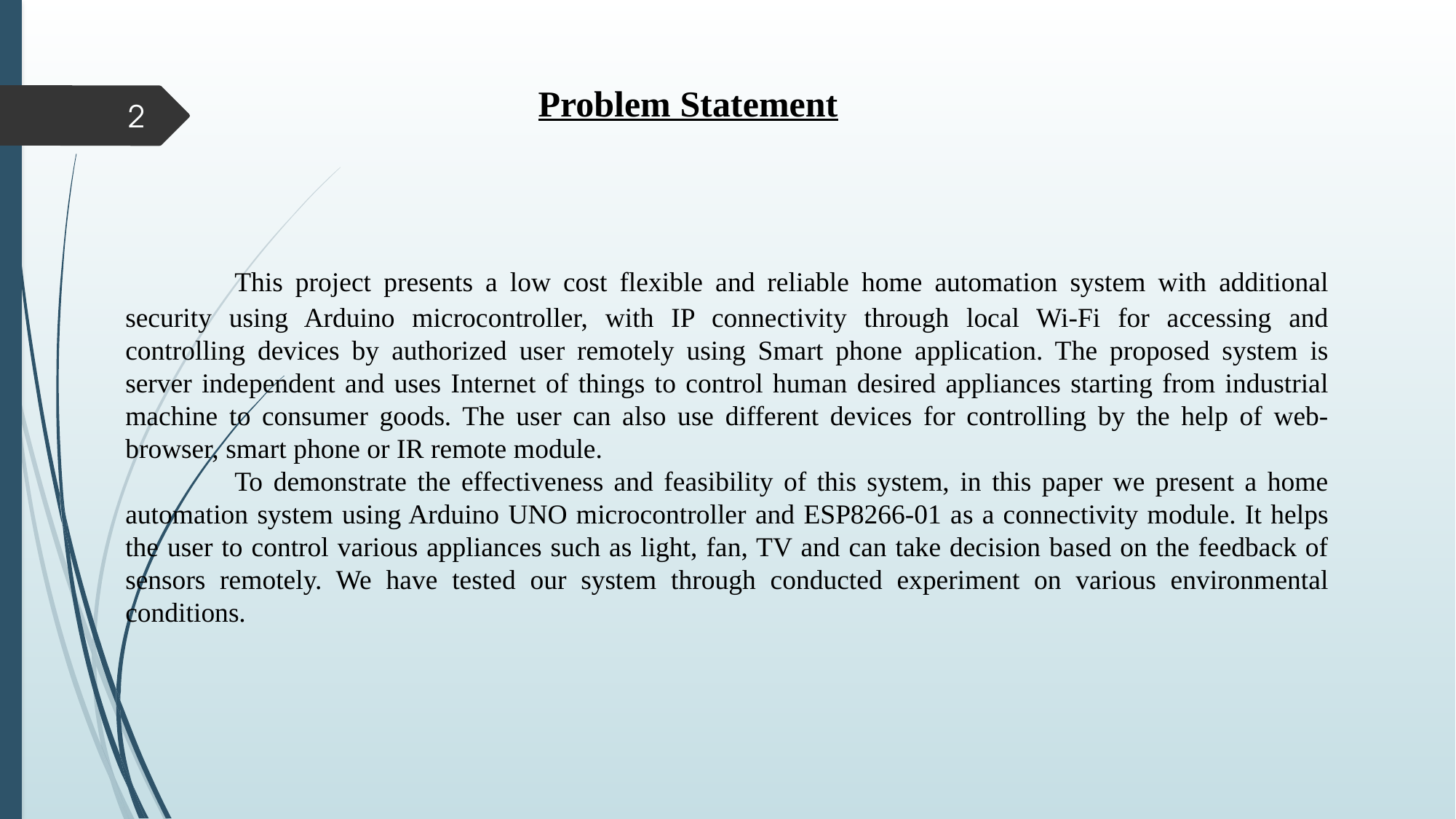

Problem Statement
2
	This project presents a low cost flexible and reliable home automation system with additional security using Arduino microcontroller, with IP connectivity through local Wi-Fi for accessing and controlling devices by authorized user remotely using Smart phone application. The proposed system is server independent and uses Internet of things to control human desired appliances starting from industrial machine to consumer goods. The user can also use different devices for controlling by the help of web-browser, smart phone or IR remote module.
	To demonstrate the effectiveness and feasibility of this system, in this paper we present a home automation system using Arduino UNO microcontroller and ESP8266-01 as a connectivity module. It helps the user to control various appliances such as light, fan, TV and can take decision based on the feedback of sensors remotely. We have tested our system through conducted experiment on various environmental conditions.